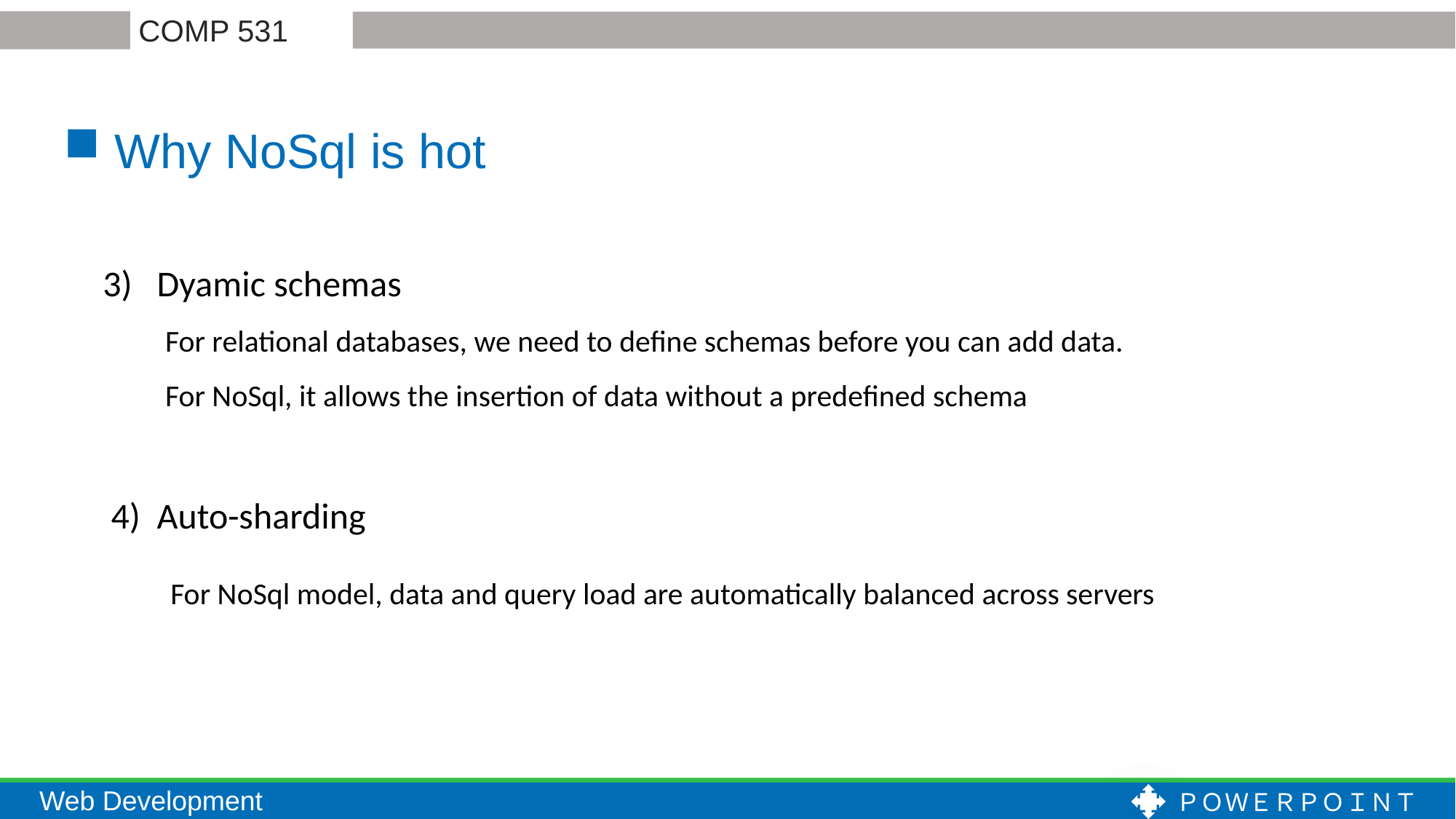

Why NoSql is hot
3)   Dyamic schemas
         For relational databases, we need to define schemas before you can add data.
         For NoSql, it allows the insertion of data without a predefined schema
 4)  Auto-sharding
       For NoSql model, data and query load are automatically balanced across servers